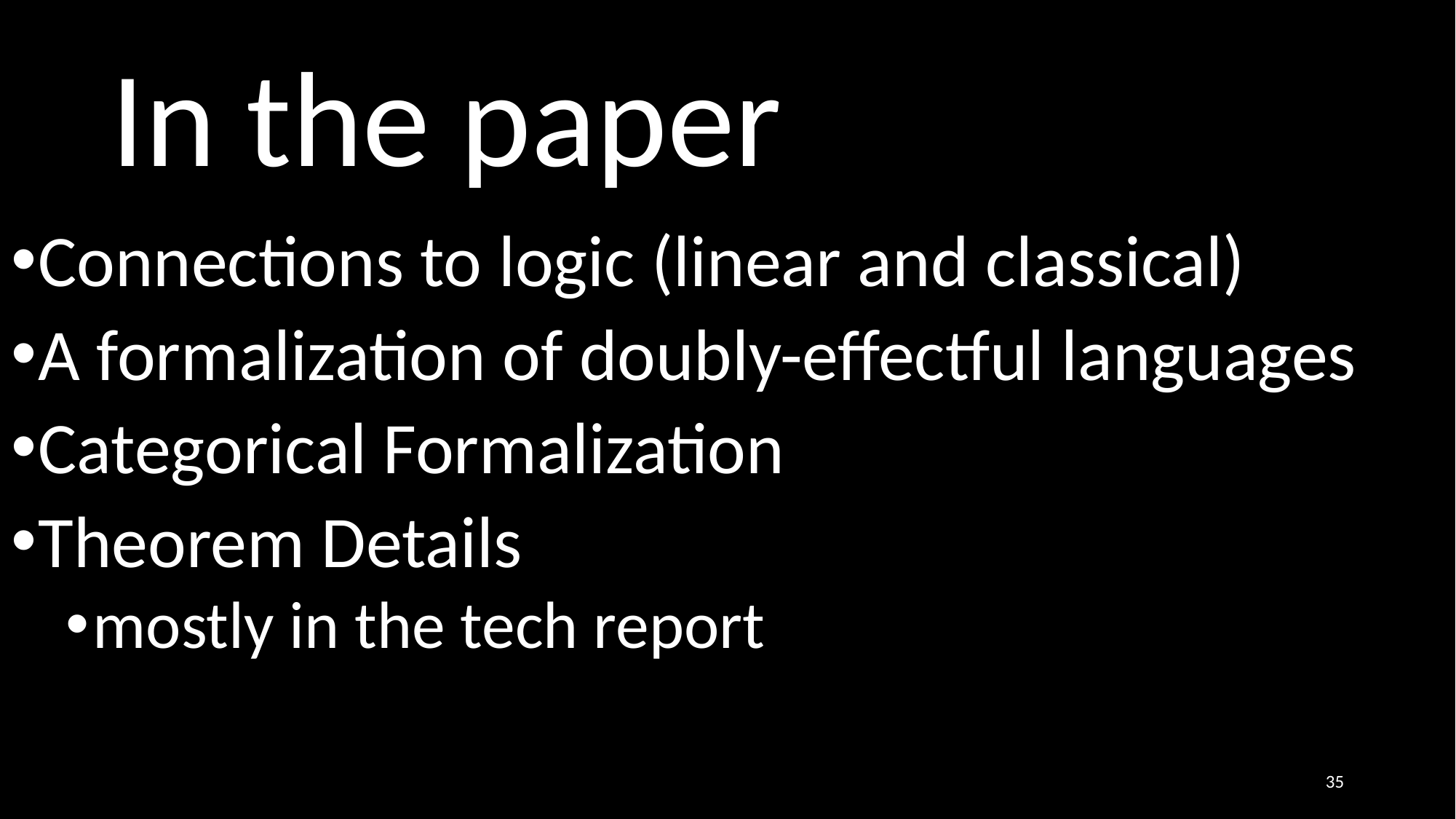

# In the paper
Connections to logic (linear and classical)
A formalization of doubly-effectful languages
Categorical Formalization
Theorem Details
mostly in the tech report
35